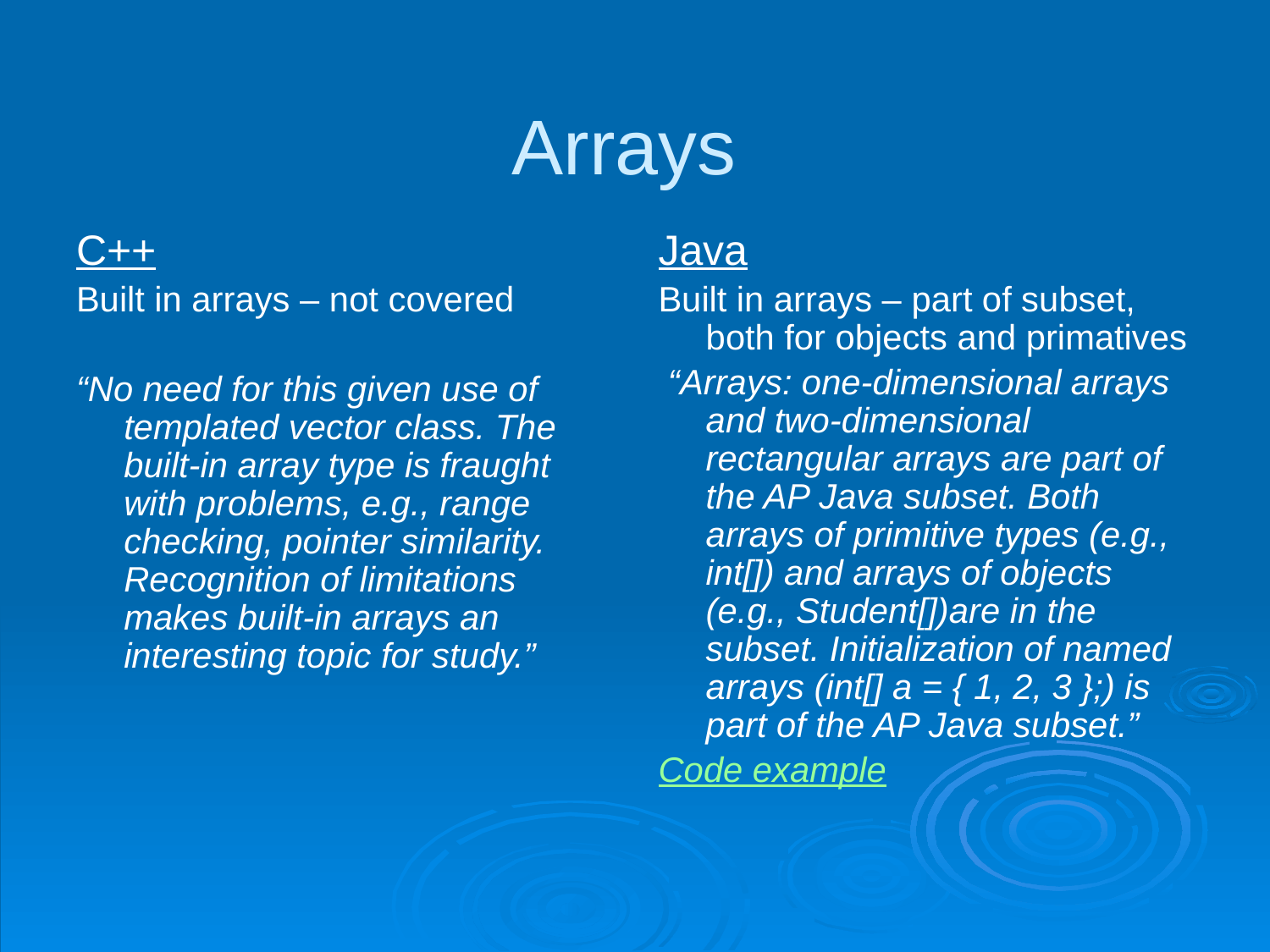

Arrays
C++
Built in arrays – not covered

“No need for this given use of templated vector class. The built-in array type is fraught with problems, e.g., range checking, pointer similarity. Recognition of limitations makes built-in arrays an interesting topic for study.”
Java
Built in arrays – part of subset, both for objects and primatives
 “Arrays: one-dimensional arrays and two-dimensional rectangular arrays are part of the AP Java subset. Both arrays of primitive types (e.g., int[]) and arrays of objects (e.g., Student[])are in the subset. Initialization of named arrays (int[] a = { 1, 2, 3 };) is part of the AP Java subset.”
Code example